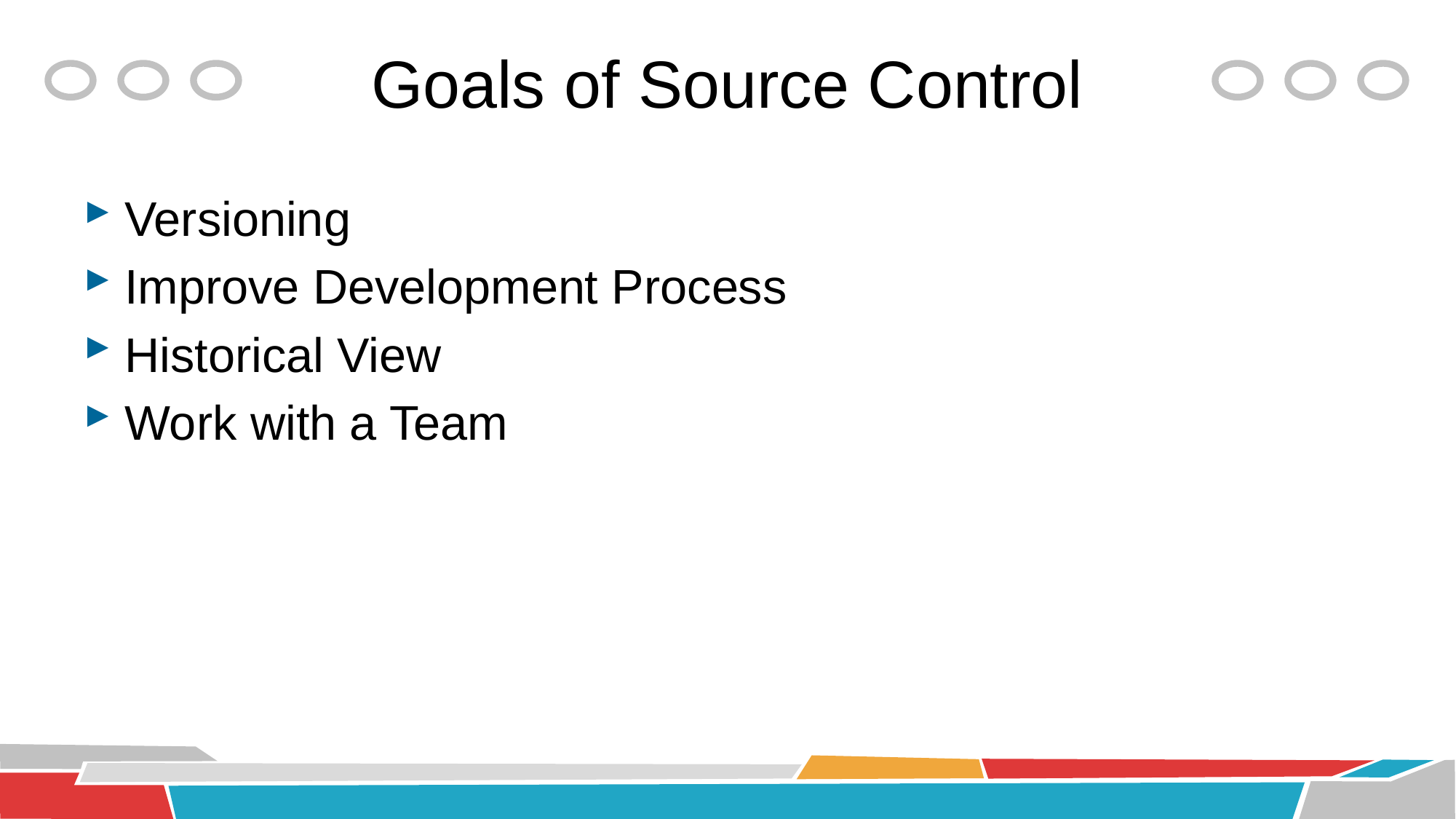

# Goals of Source Control
Versioning
Improve Development Process
Historical View
Work with a Team